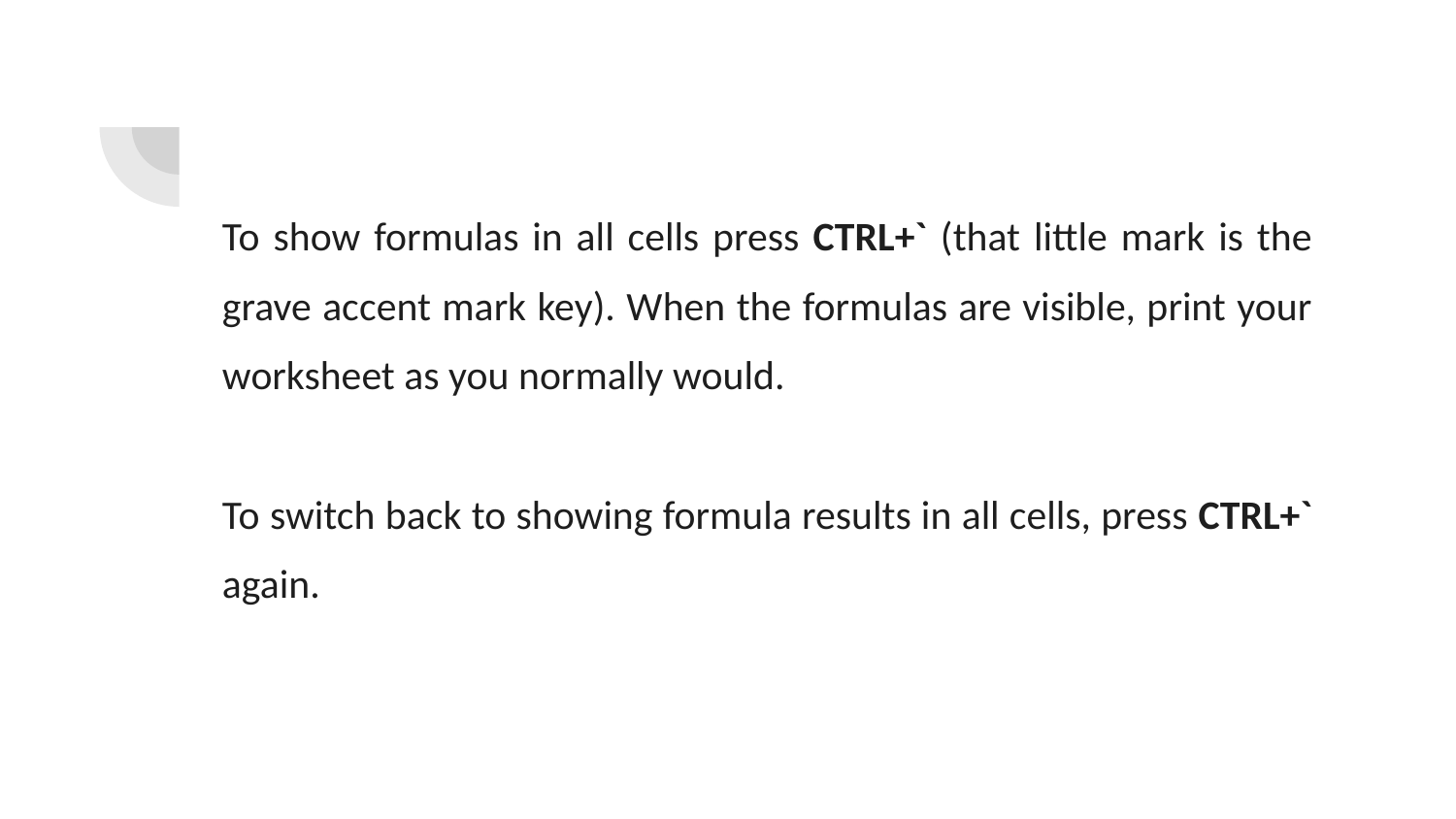

To show formulas in all cells press CTRL+` (that little mark is the grave accent mark key). When the formulas are visible, print your worksheet as you normally would.

To switch back to showing formula results in all cells, press CTRL+` again.